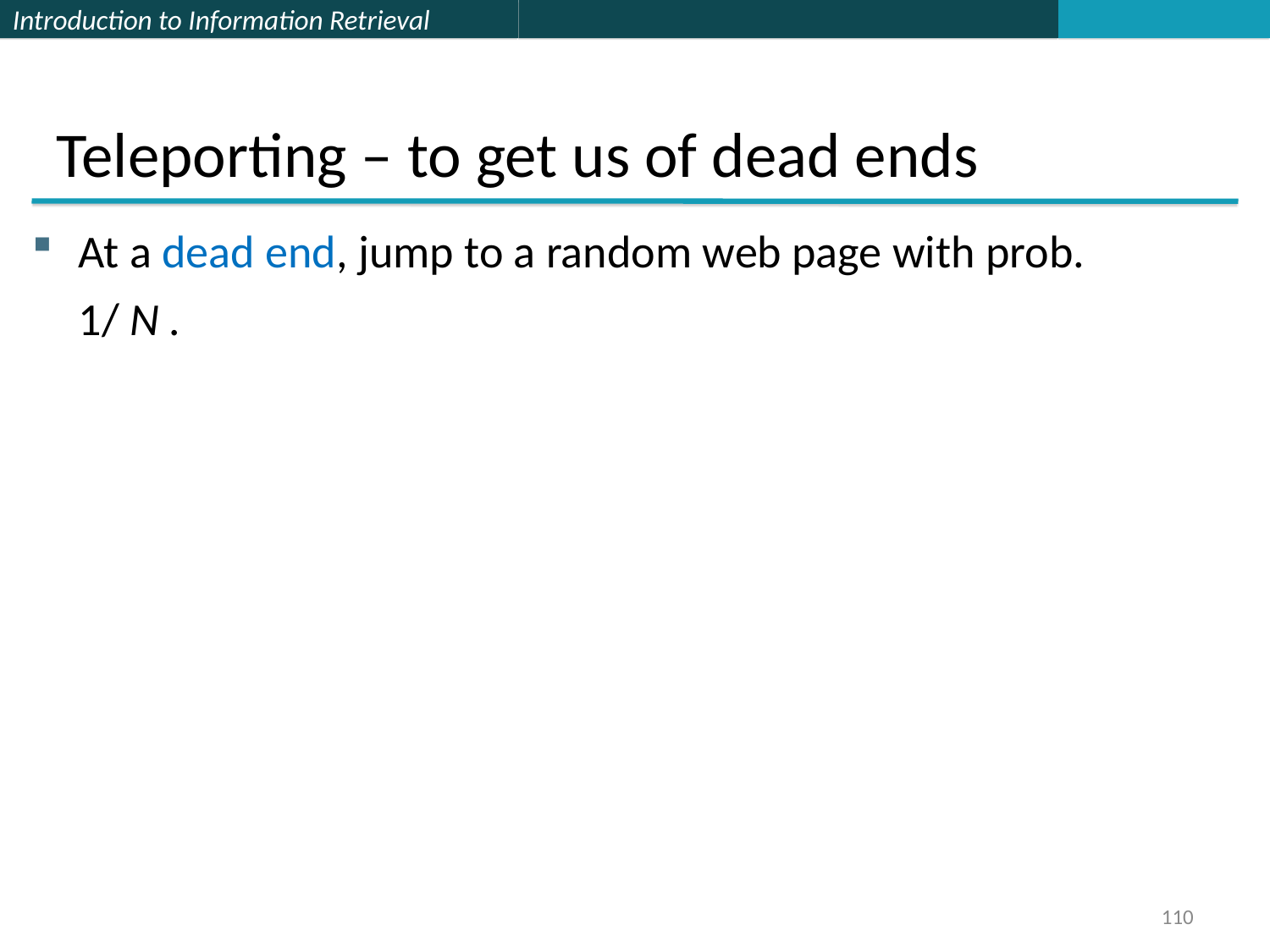

Teleporting – to get us of dead ends

At a dead end, jump to a random web page with prob.
	1/ N .

110